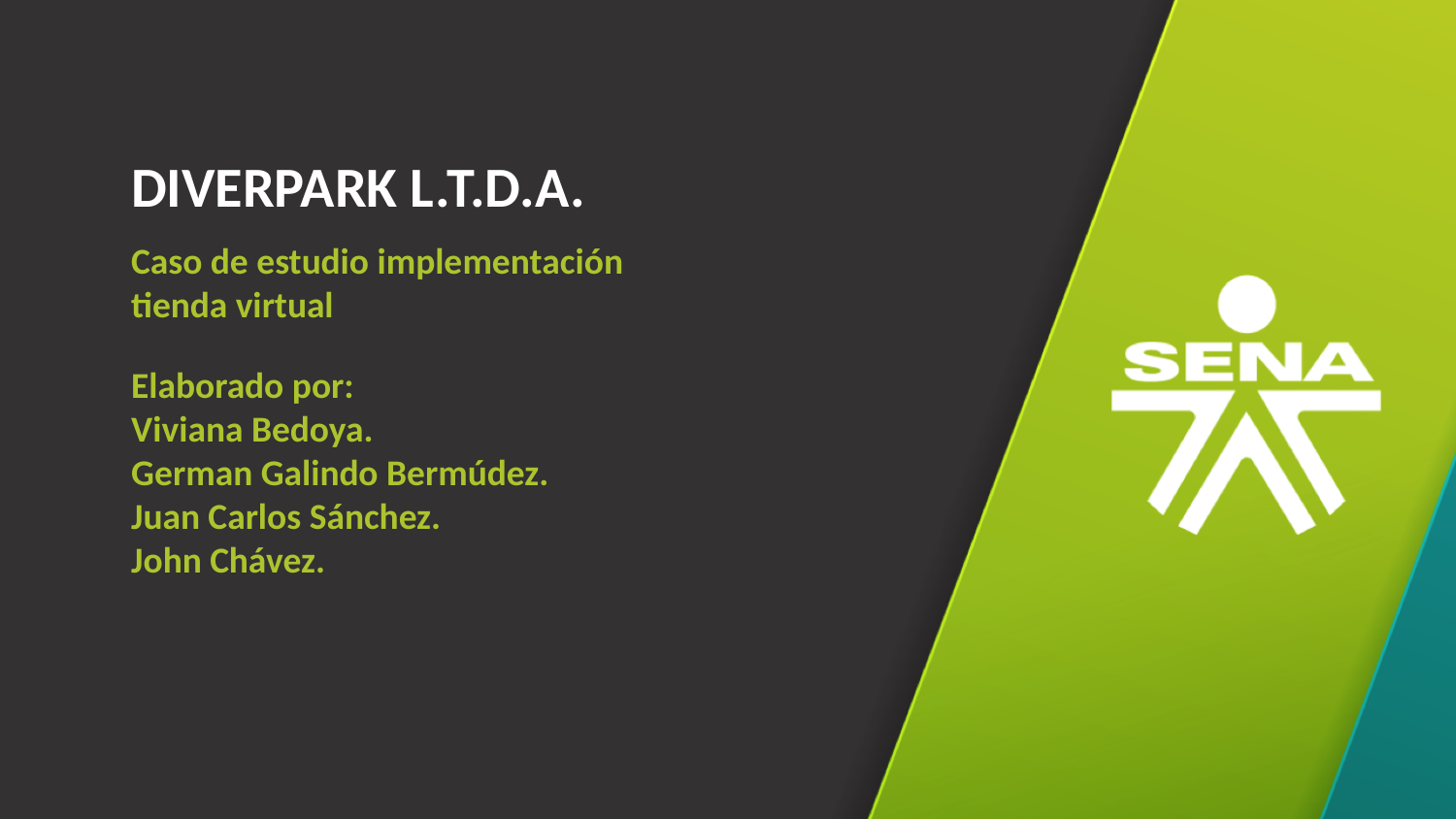

DIVERPARK L.T.D.A.
Caso de estudio implementación tienda virtual
Elaborado por:
Viviana Bedoya.
German Galindo Bermúdez.
Juan Carlos Sánchez.
John Chávez.